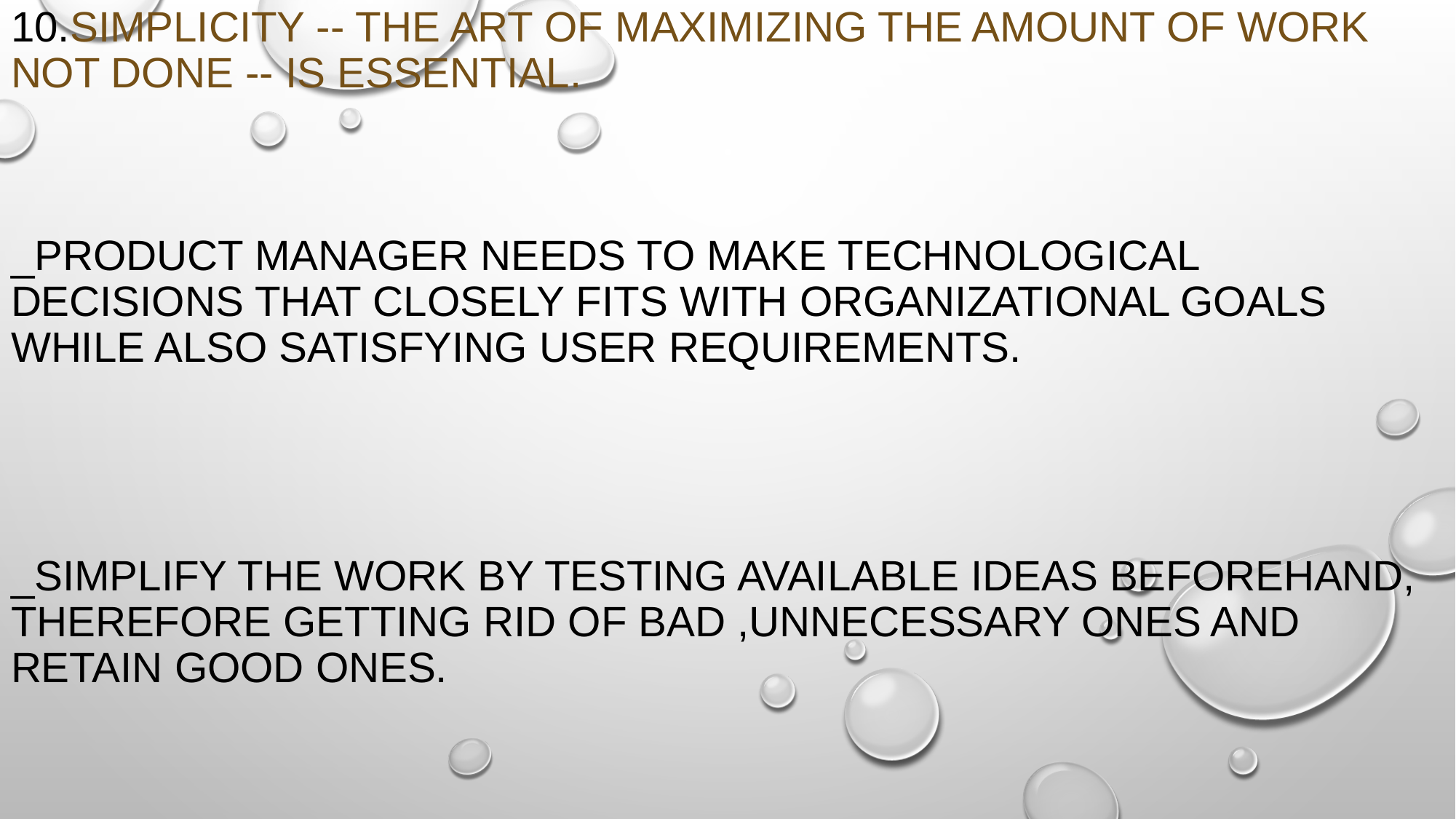

# 10.Simplicity -- the art of maximizing the amount of work not done -- is essential. _Product manager needs to make technological decisions that closely fits with organizational goals while also satisfying user requirements. _Simplify the work by testing available ideas beforehand, therefore getting rid of bad ,unnecessary ones and retain good ones.